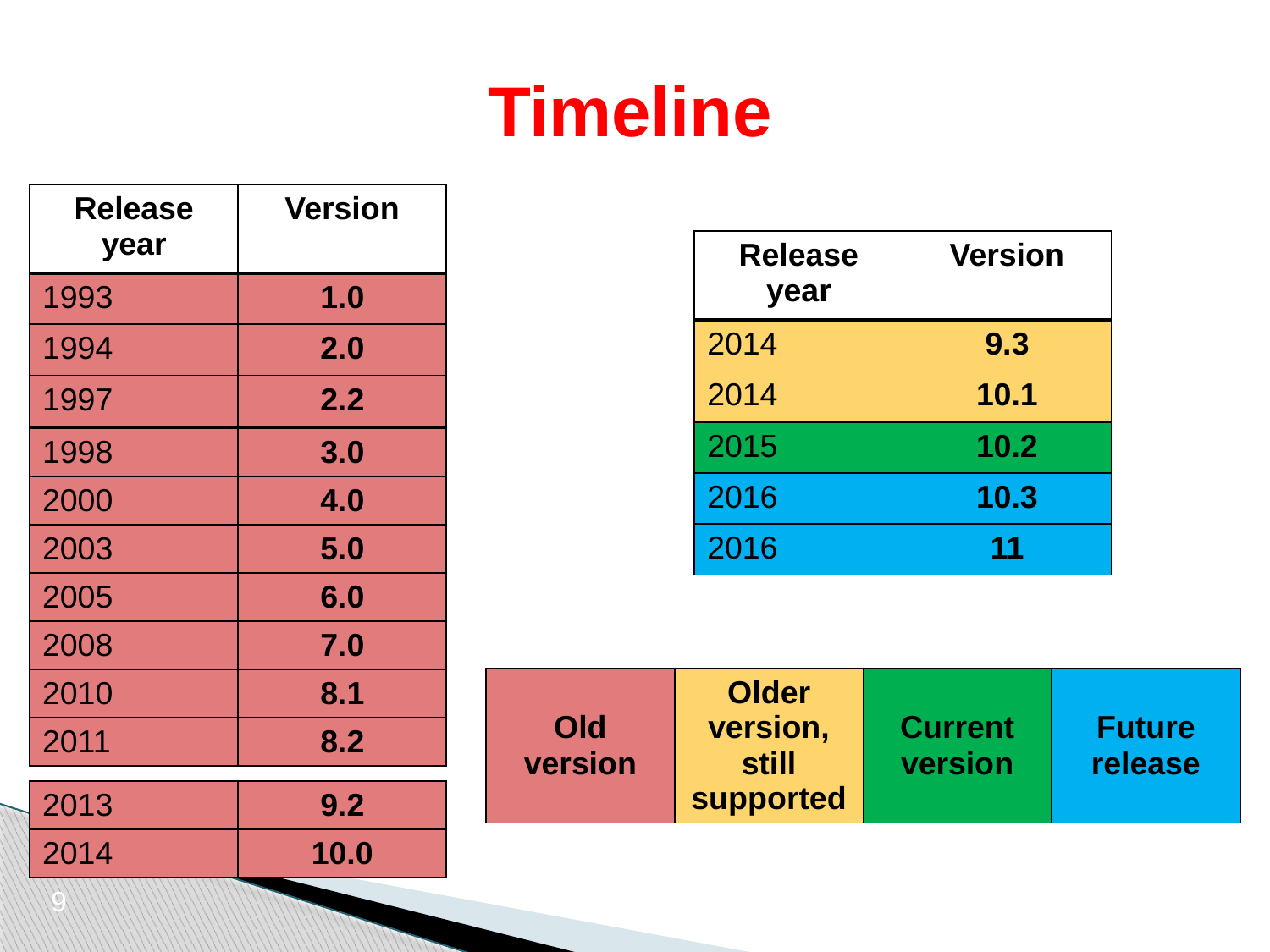

Timeline
| Release year | Version |
| --- | --- |
| 1993 | 1.0 |
| 1994 | 2.0 |
| 1997 | 2.2 |
| Release year | Version |
| --- | --- |
| 2014 | 9.3 |
| 2014 | 10.1 |
| 2015 | 10.2 |
| 2016 | 10.3 |
| 2016 | 11 |
| 1998 | 3.0 |
| --- | --- |
| 2000 | 4.0 |
| 2003 | 5.0 |
| 2005 | 6.0 |
| 2008 | 7.0 |
| 2010 | 8.1 |
| 2011 | 8.2 |
| Old version | Older version, still supported | Current version | Future release |
| --- | --- | --- | --- |
| 2013 | 9.2 |
| --- | --- |
| 2014 | 10.0 |
9